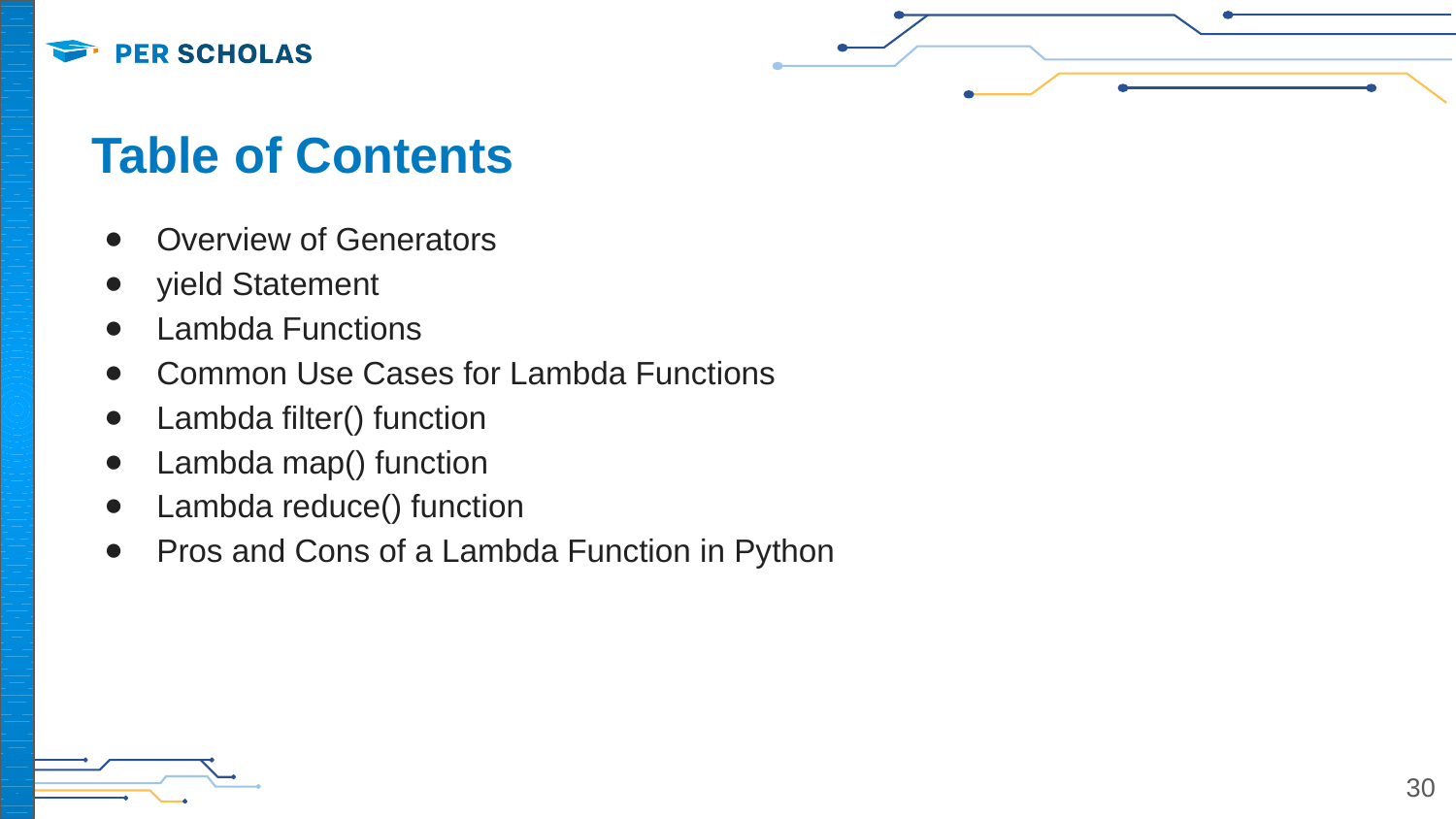

# Table of Contents
Overview of Generators
yield Statement
Lambda Functions
Common Use Cases for Lambda Functions
Lambda filter() function
Lambda map() function
Lambda reduce() function
Pros and Cons of a Lambda Function in Python
30